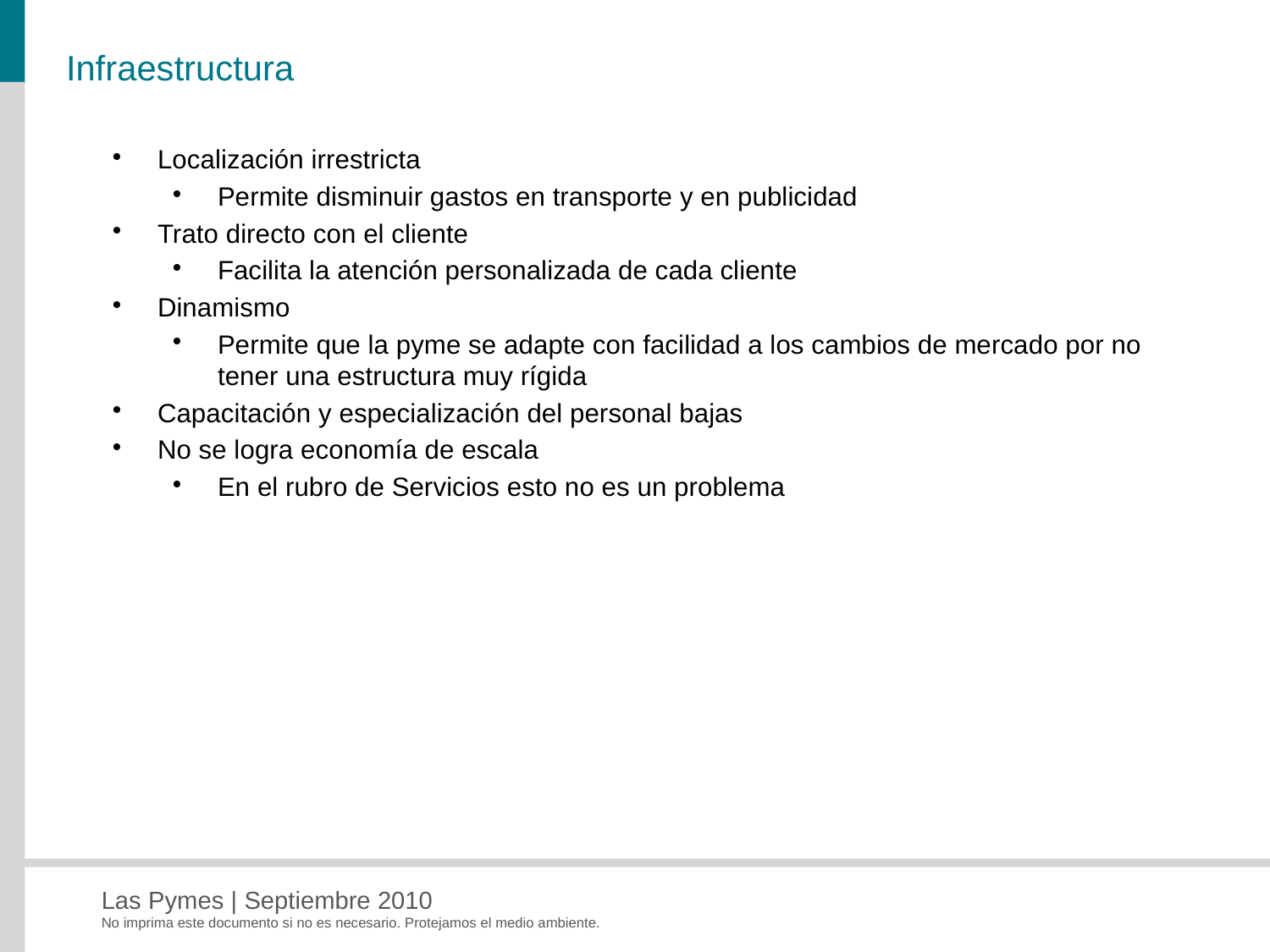

# Infraestructura
Localización irrestricta
Permite disminuir gastos en transporte y en publicidad
Trato directo con el cliente
Facilita la atención personalizada de cada cliente
Dinamismo
Permite que la pyme se adapte con facilidad a los cambios de mercado por no tener una estructura muy rígida
Capacitación y especialización del personal bajas
No se logra economía de escala
En el rubro de Servicios esto no es un problema